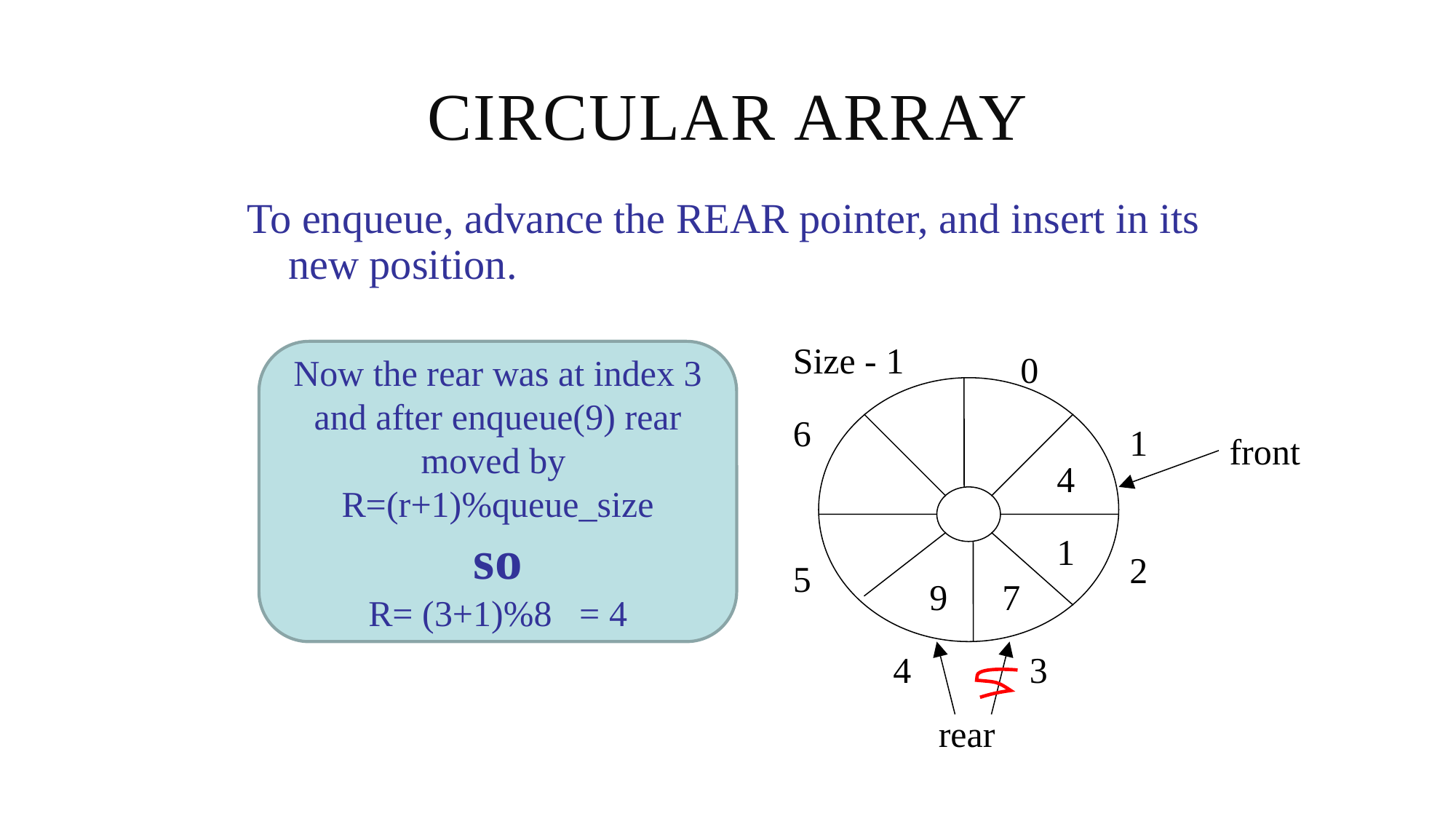

# Circular Array
To enqueue, advance the REAR pointer, and insert in its new position.
Size - 1
0

6
1
2
5
4
3
front
4

1
7

rear
Now the rear was at index 3 and after enqueue(9) rear moved by
R=(r+1)%queue_size
so
R= (3+1)%8   = 4
9